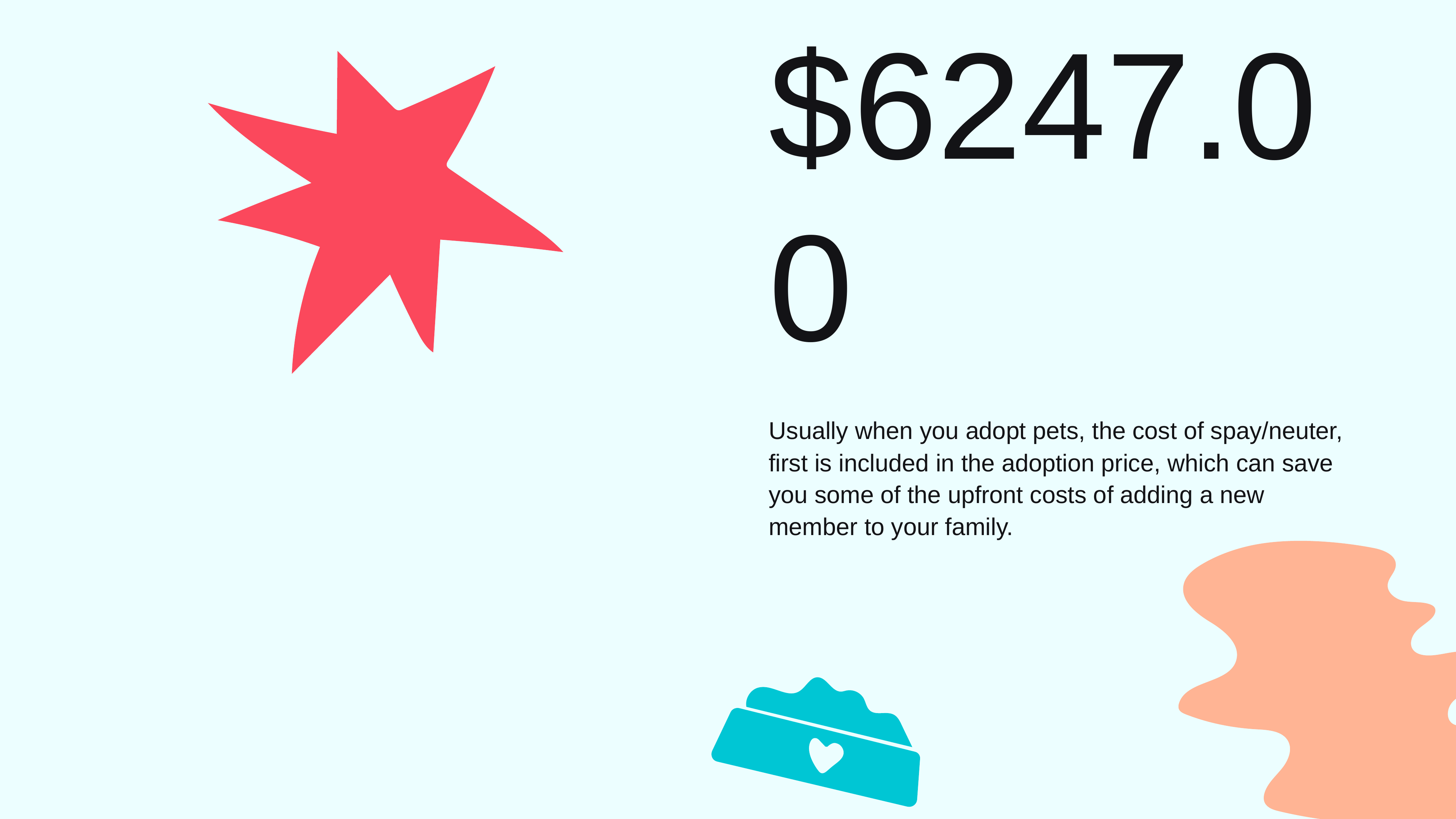

$6247.00
Usually when you adopt pets, the cost of spay/neuter, first is included in the adoption price, which can save you some of the upfront costs of adding a new member to your family.